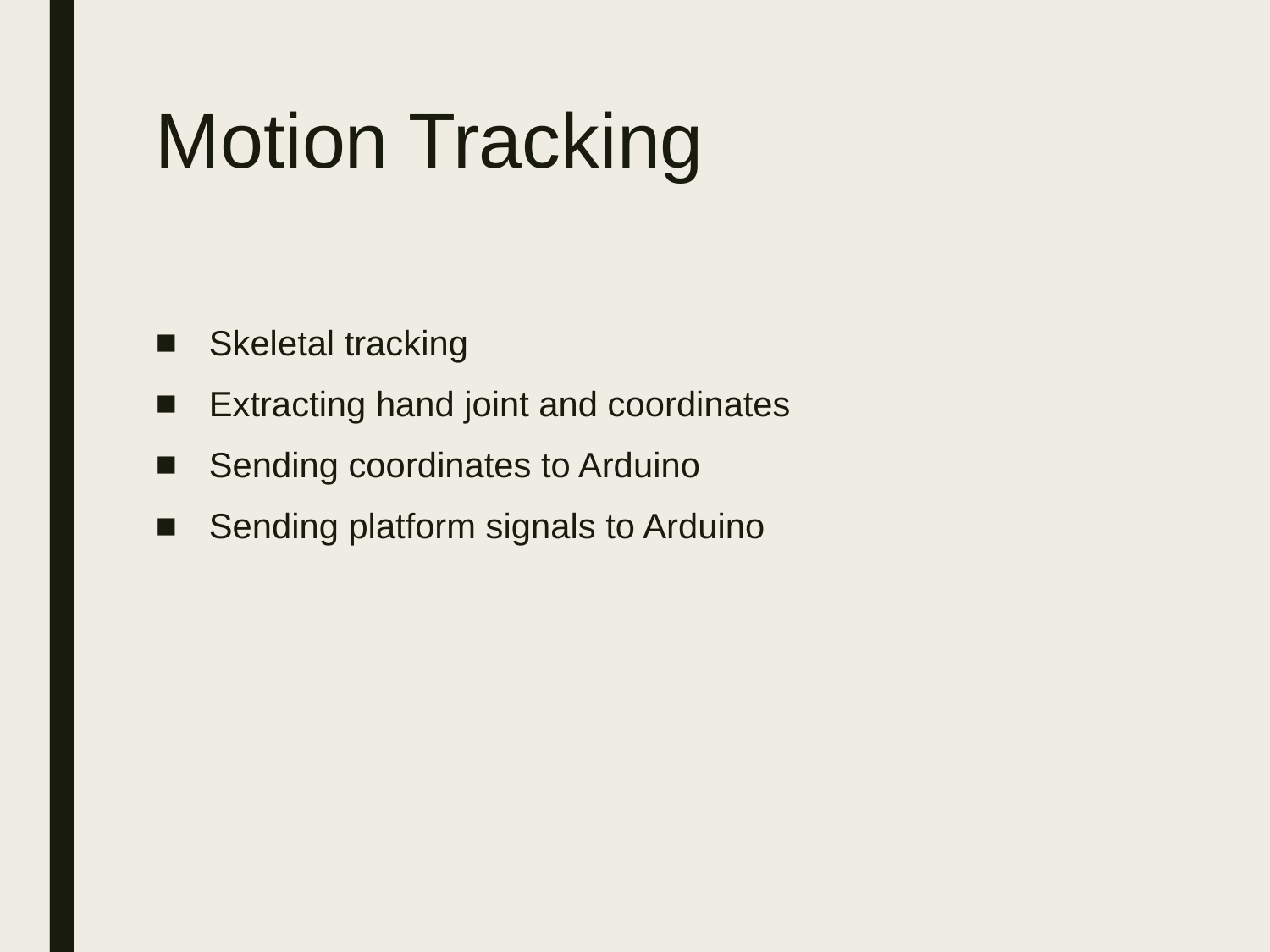

# Motion Tracking
Skeletal tracking
Extracting hand joint and coordinates
Sending coordinates to Arduino
Sending platform signals to Arduino